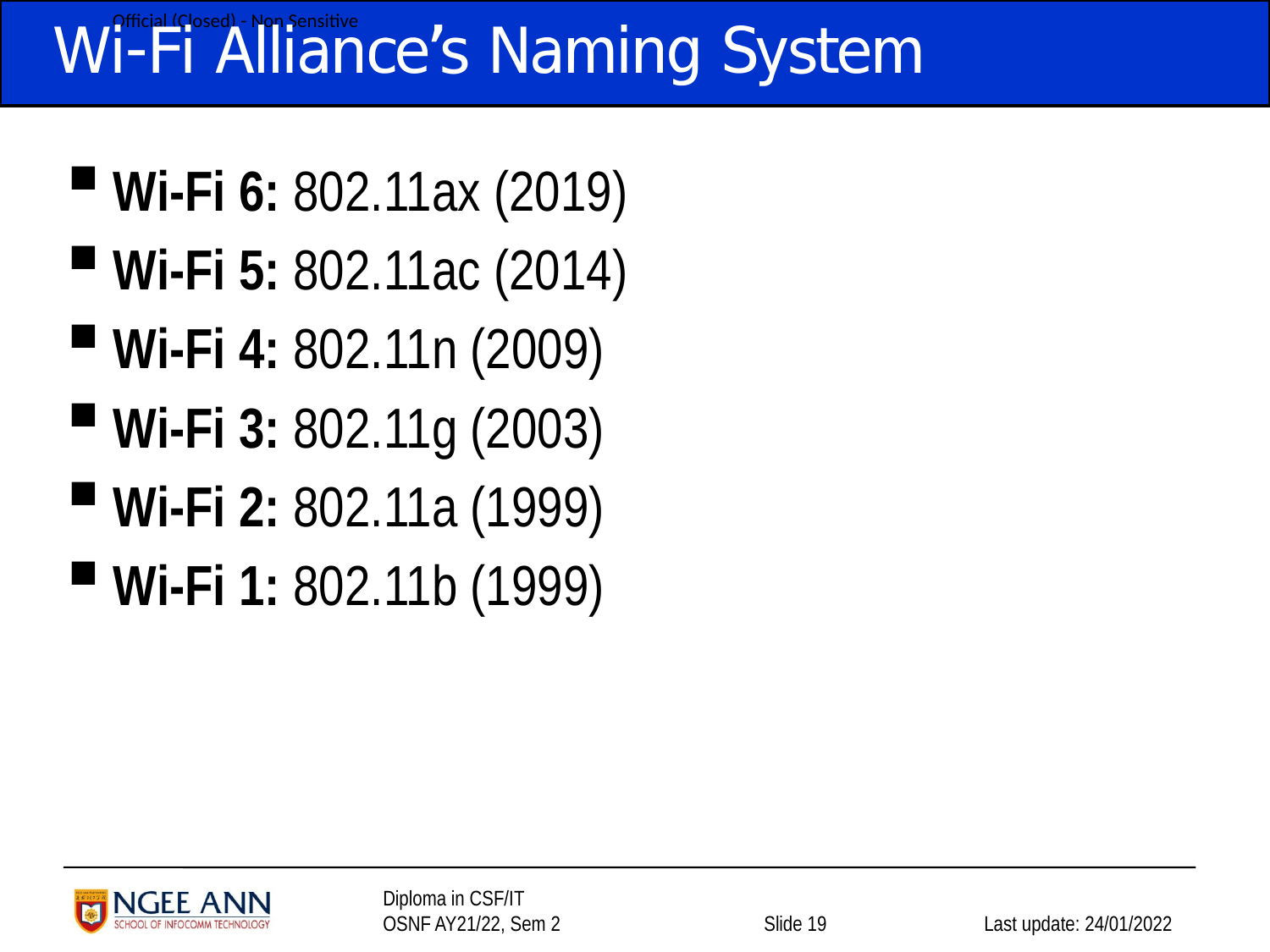

# Wi-Fi Alliance’s Naming System
Wi-Fi 6: 802.11ax (2019)
Wi-Fi 5: 802.11ac (2014)
Wi-Fi 4: 802.11n (2009)
Wi-Fi 3: 802.11g (2003)
Wi-Fi 2: 802.11a (1999)
Wi-Fi 1: 802.11b (1999)